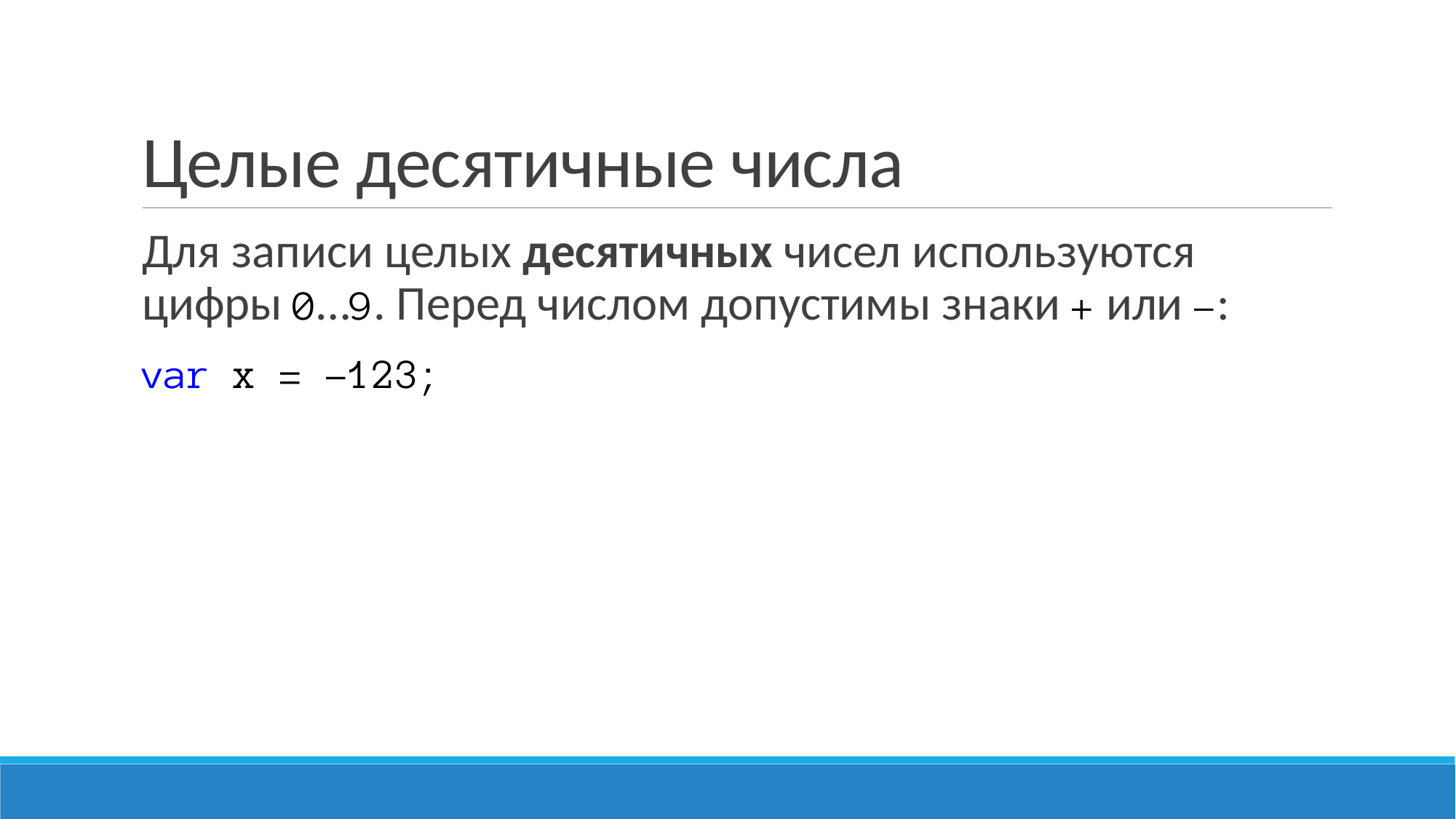

# Целые десятичные числа
Для записи целых десятичных чисел используются цифры 0…9. Перед числом допустимы знаки + или –:
var x = -123;